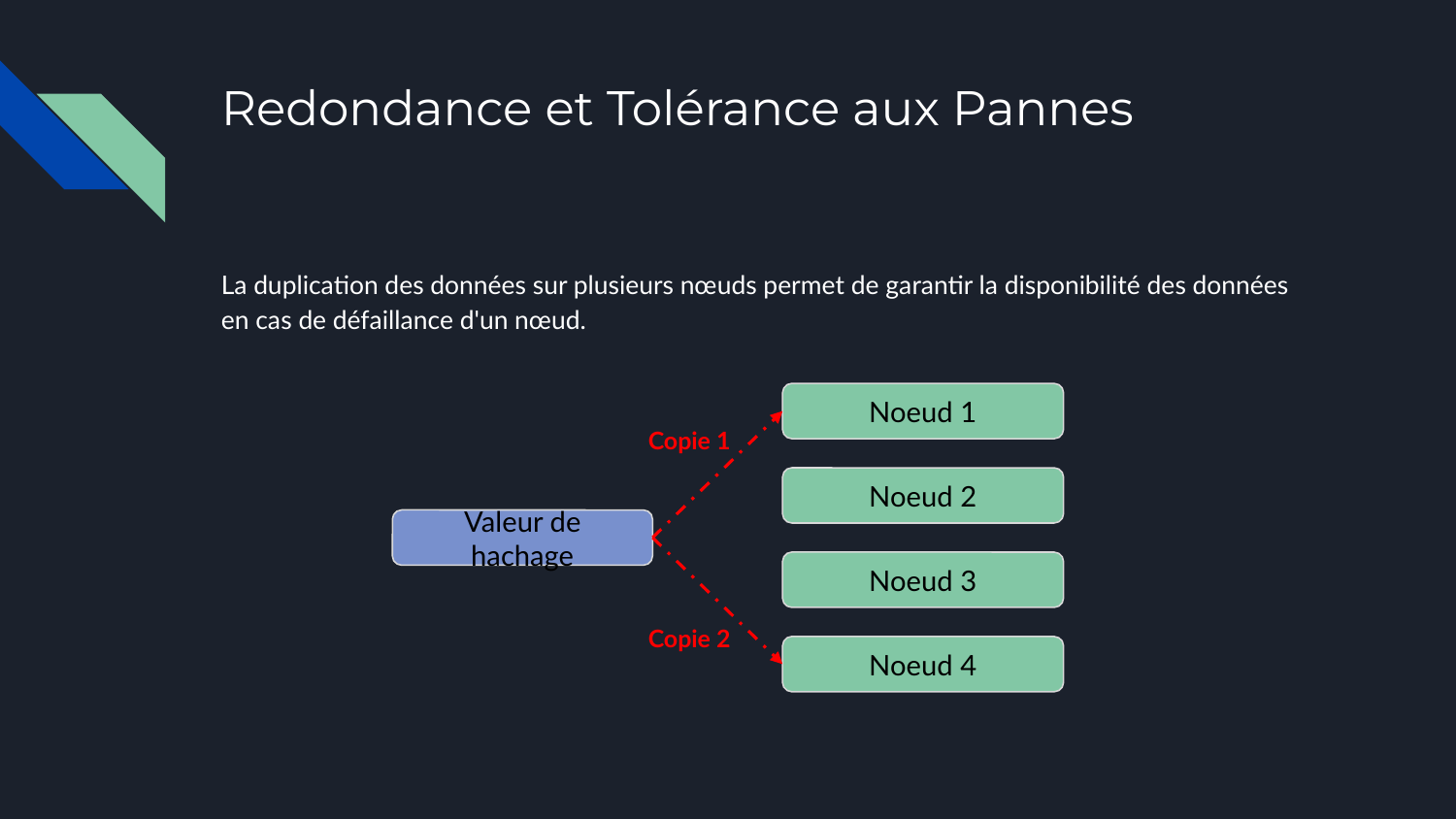

# Redondance et Tolérance aux Pannes
La duplication des données sur plusieurs nœuds permet de garantir la disponibilité des données en cas de défaillance d'un nœud.
Noeud 1
Copie 1
Noeud 2
Valeur de hachage
Noeud 3
Copie 2
Noeud 4